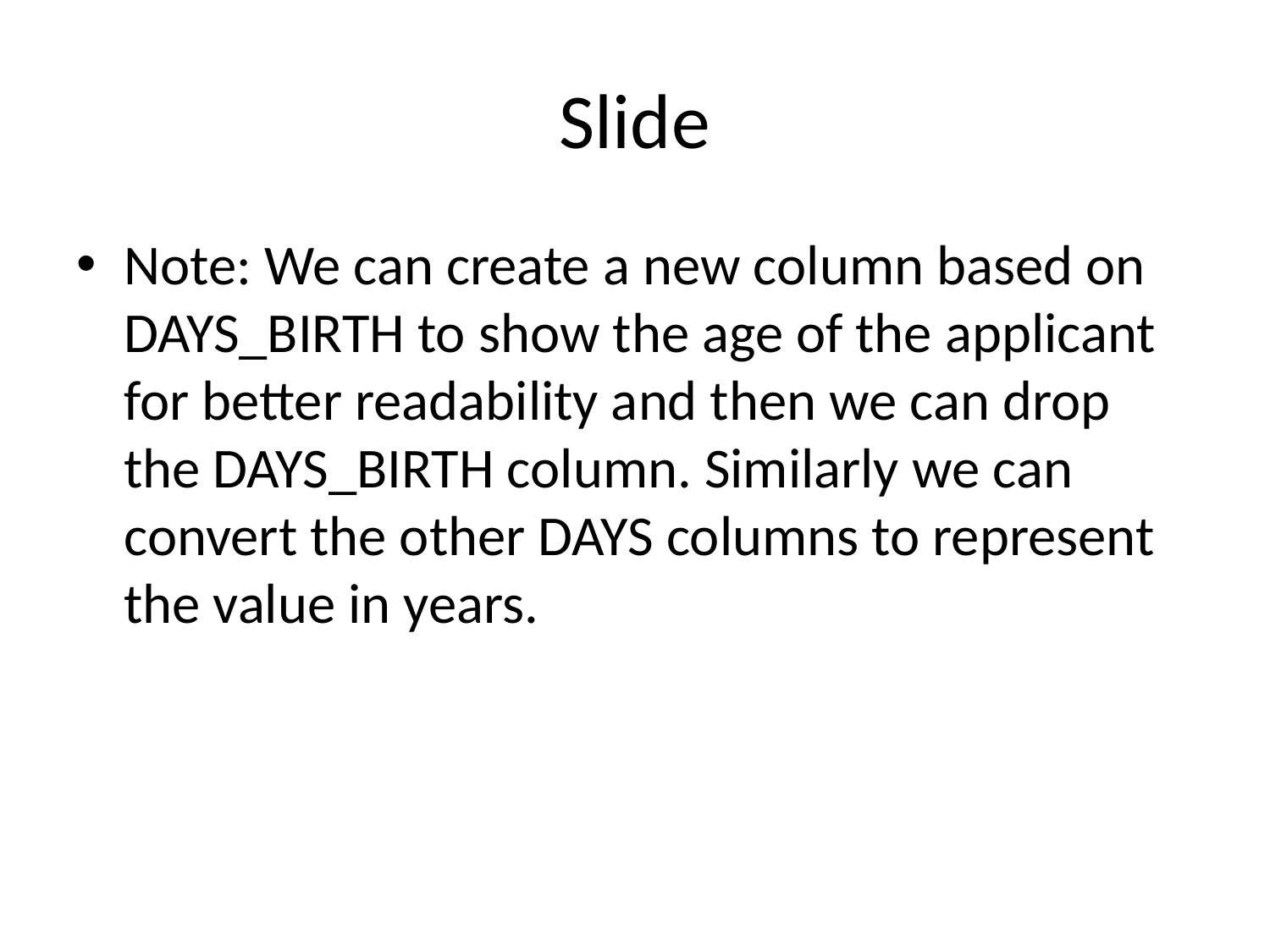

# Slide
Note: We can create a new column based on DAYS_BIRTH to show the age of the applicant for better readability and then we can drop the DAYS_BIRTH column. Similarly we can convert the other DAYS columns to represent the value in years.